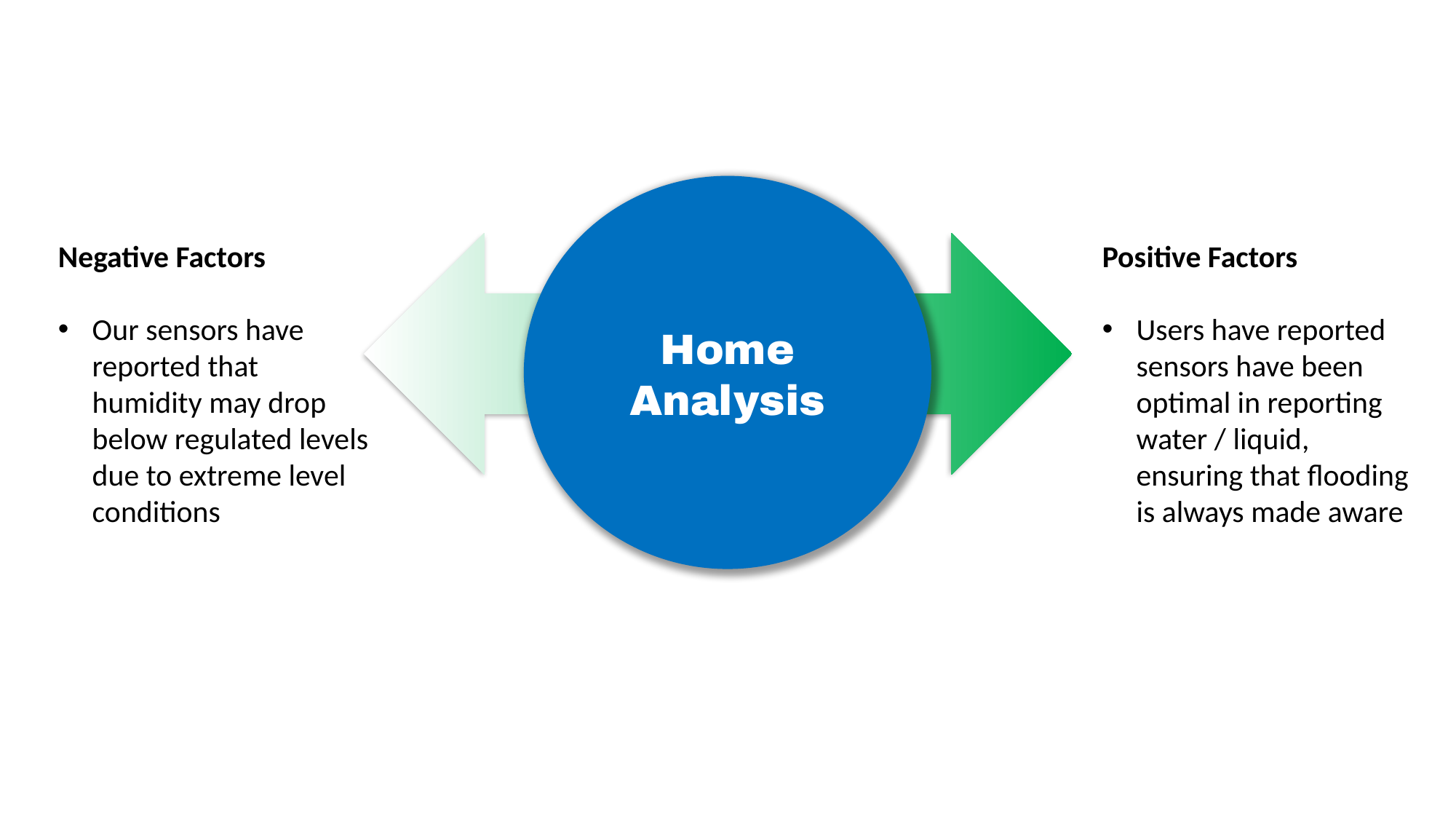

Home Analysis
Positive Factors

Users have reported sensors have been optimal in reporting water / liquid, ensuring that flooding is always made aware

Negative Factors

Our sensors have reported that humidity may drop below regulated levels due to extreme level conditions